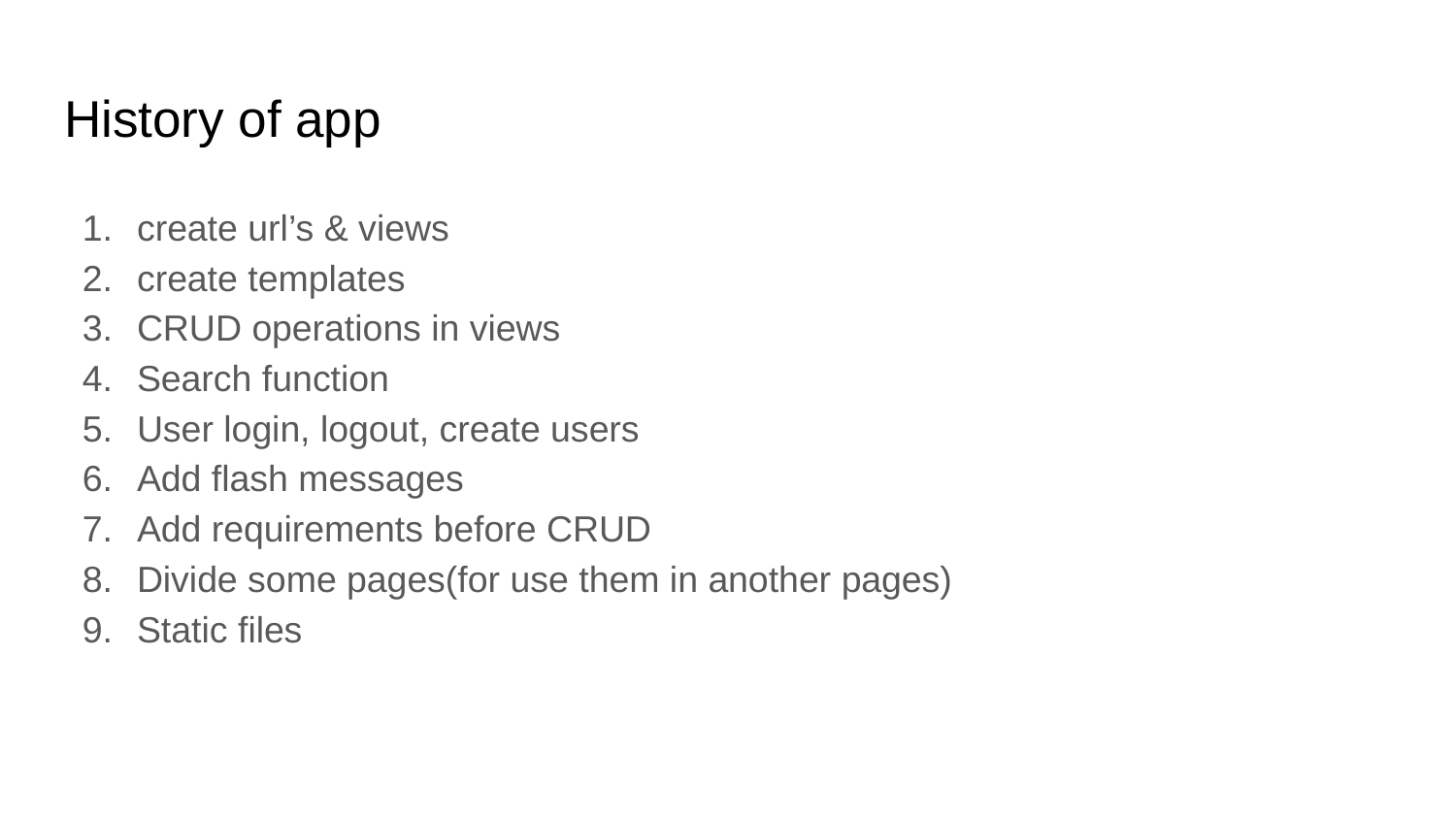

# History of app
create url’s & views
create templates
CRUD operations in views
Search function
User login, logout, create users
Add flash messages
Add requirements before CRUD
Divide some pages(for use them in another pages)
Static files